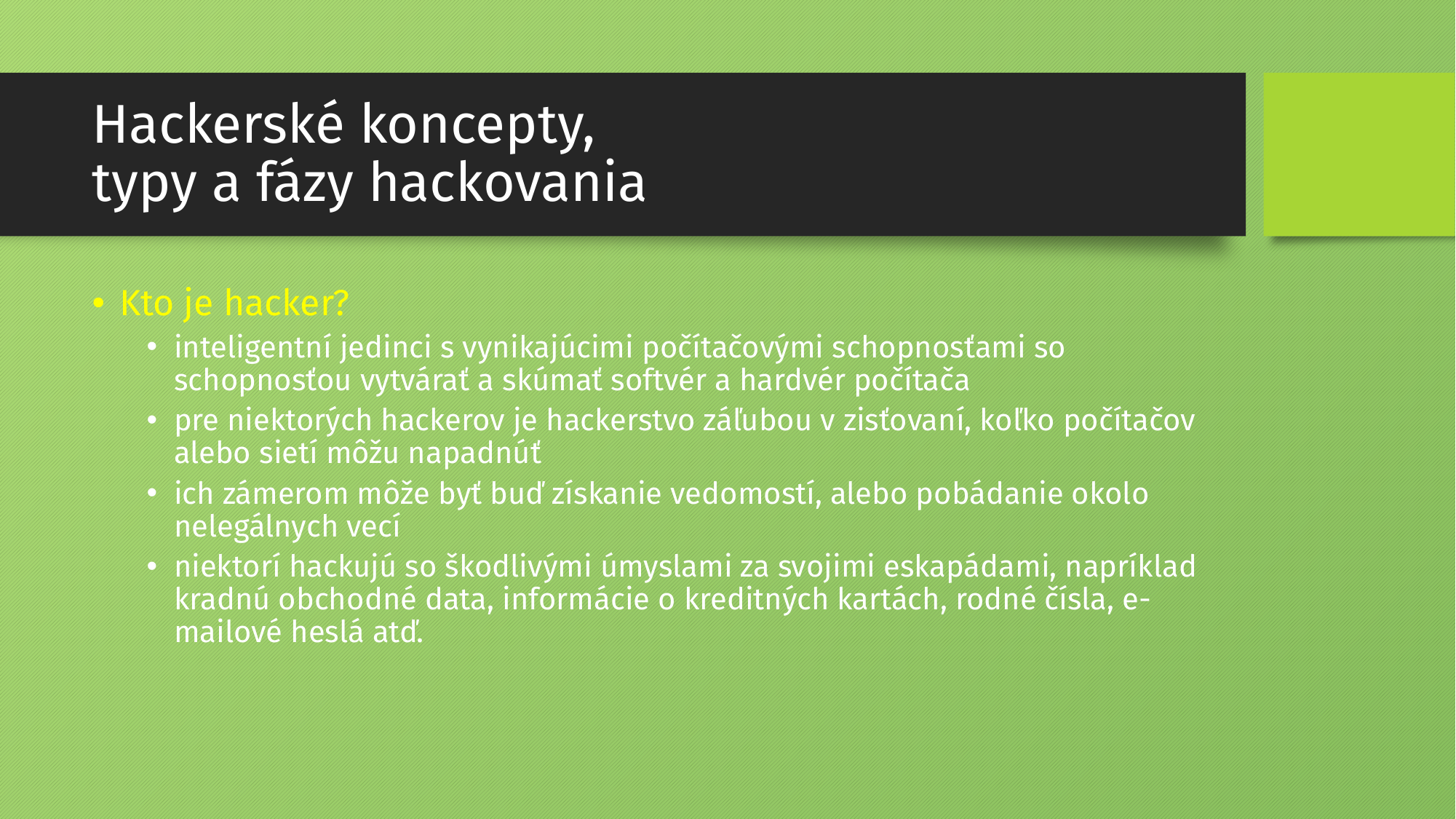

# Hackerské koncepty, typy a fázy hackovania
Kto je hacker?
inteligentní jedinci s vynikajúcimi počítačovými schopnosťami so schopnosťou vytvárať a skúmať softvér a hardvér počítača
pre niektorých hackerov je hackerstvo záľubou v zisťovaní, koľko počítačov alebo sietí môžu napadnúť
ich zámerom môže byť buď získanie vedomostí, alebo pobádanie okolo nelegálnych vecí
niektorí hackujú so škodlivými úmyslami za svojimi eskapádami, napríklad kradnú obchodné data, informácie o kreditných kartách, rodné čísla, e-mailové heslá atď.